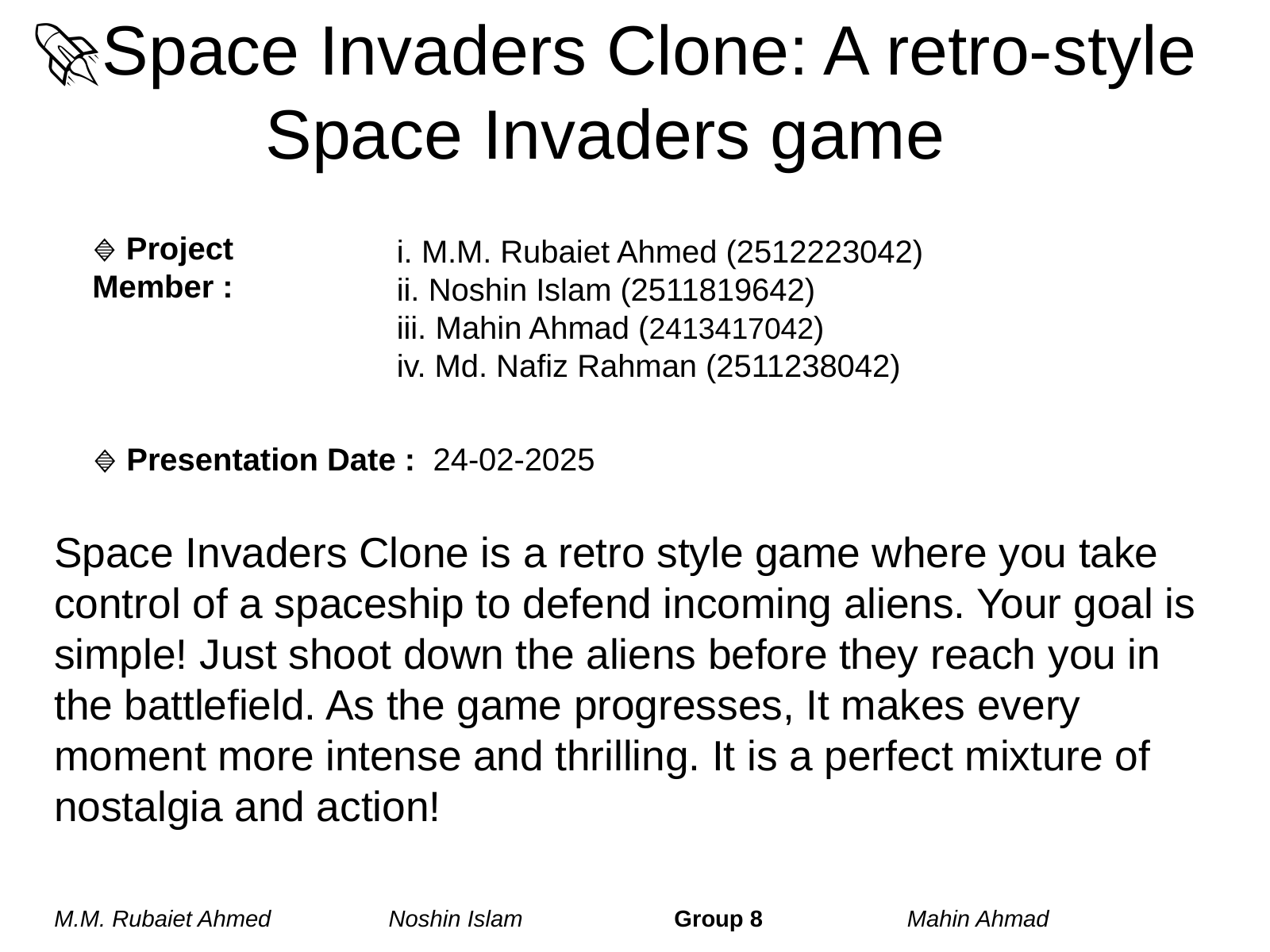

🚀Space Invaders Clone: A retro-style Space Invaders game

🔹 Project Member :

 M.M. Rubaiet Ahmed (2512223042)
 Noshin Islam (2511819642)
 Mahin Ahmad (2413417042)
 Md. Nafiz Rahman (2511238042)

🔹 Presentation Date :  24-02-2025

Space Invaders Clone is a retro style game where you take control of a spaceship to defend incoming aliens. Your goal is simple! Just shoot down the aliens before they reach you in the battlefield. As the game progresses, It makes every moment more intense and thrilling. It is a perfect mixture of nostalgia and action!

M.M. Rubaiet Ahmed                  Noshin Islam                       Group 8                      Mahin Ahmad                     Md. Nafiz Rahman